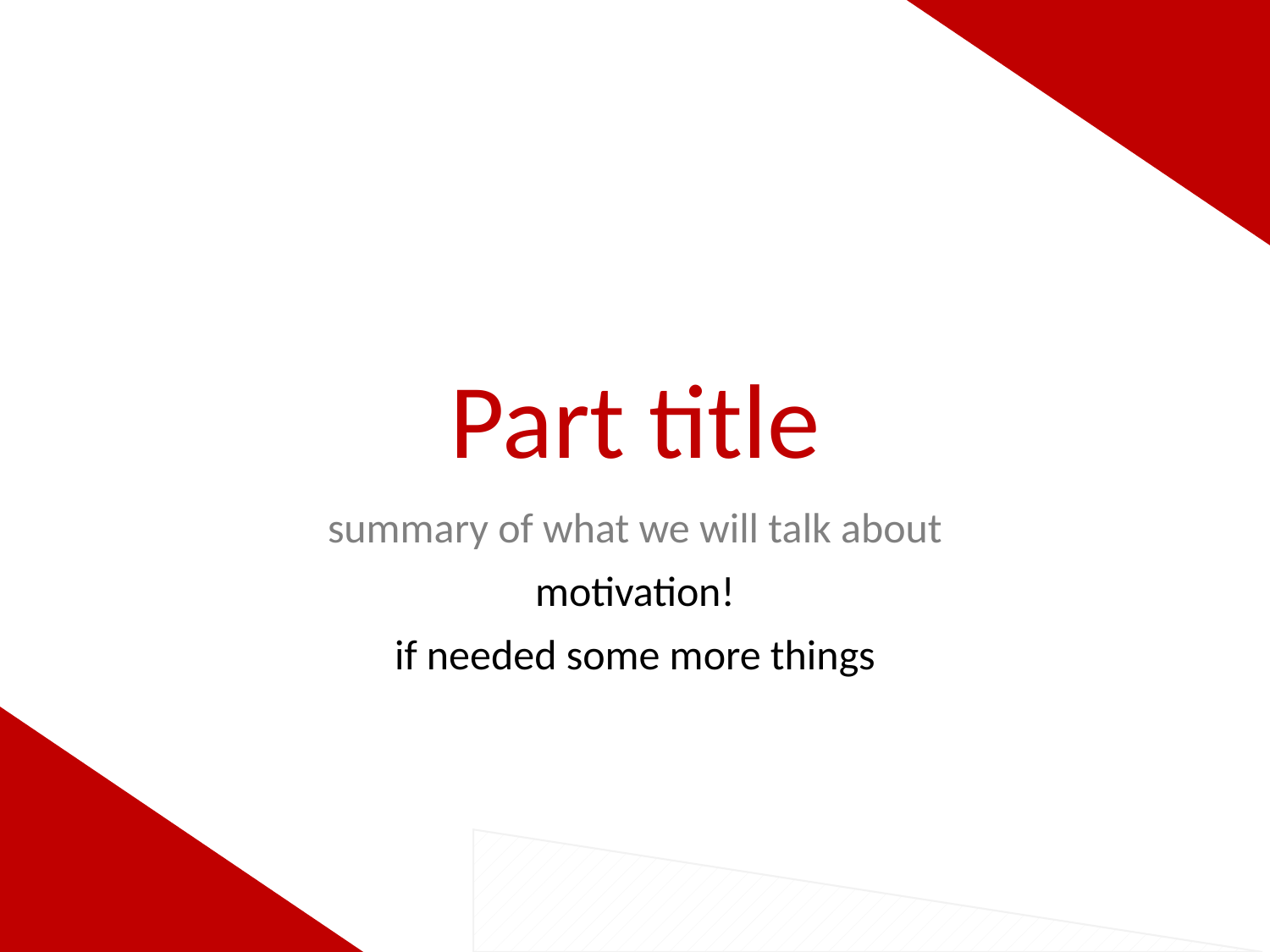

# Part title
summary of what we will talk about
motivation!
if needed some more things